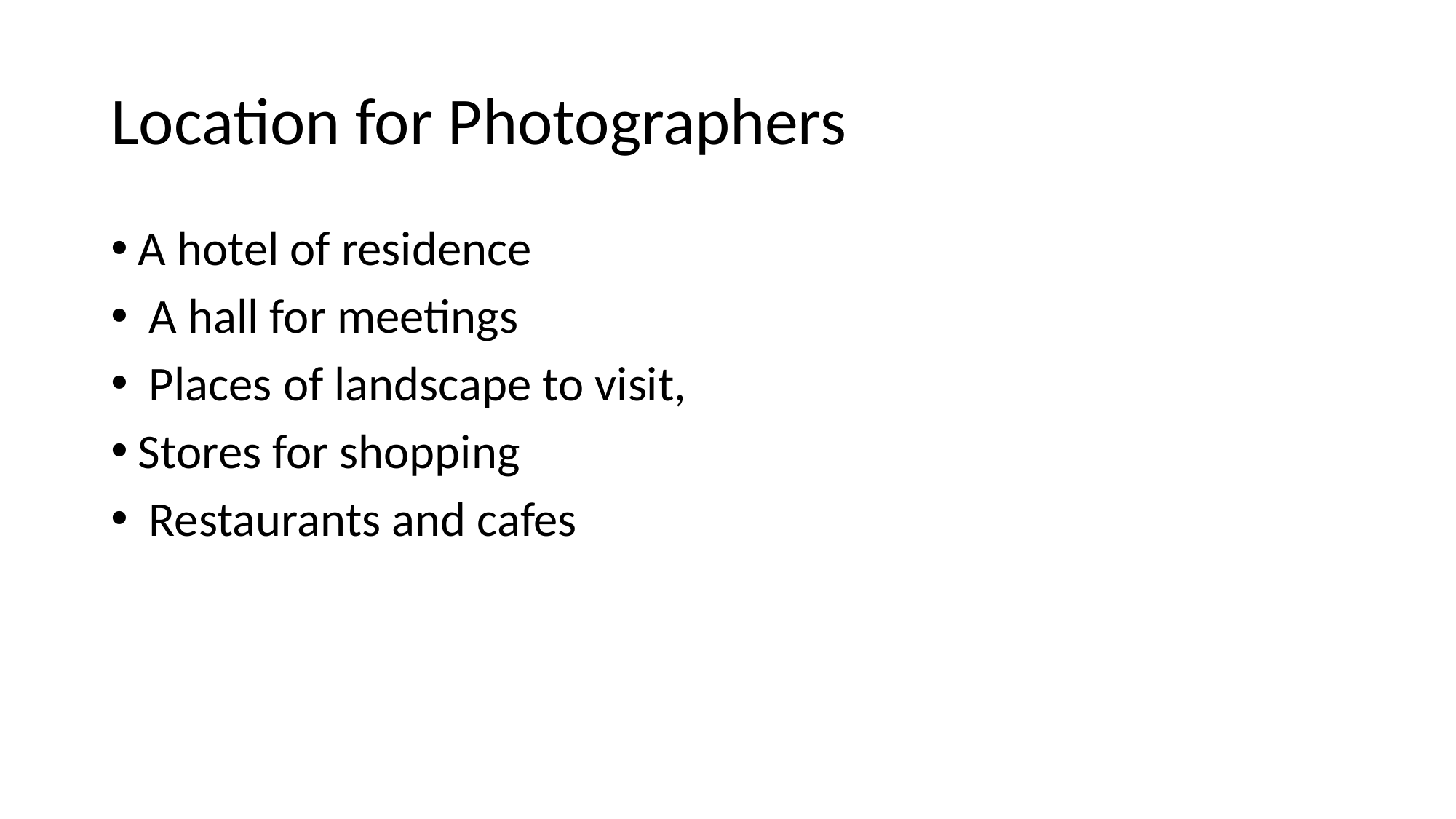

# Location for Photographers
A hotel of residence
 A hall for meetings
 Places of landscape to visit,
Stores for shopping
 Restaurants and cafes